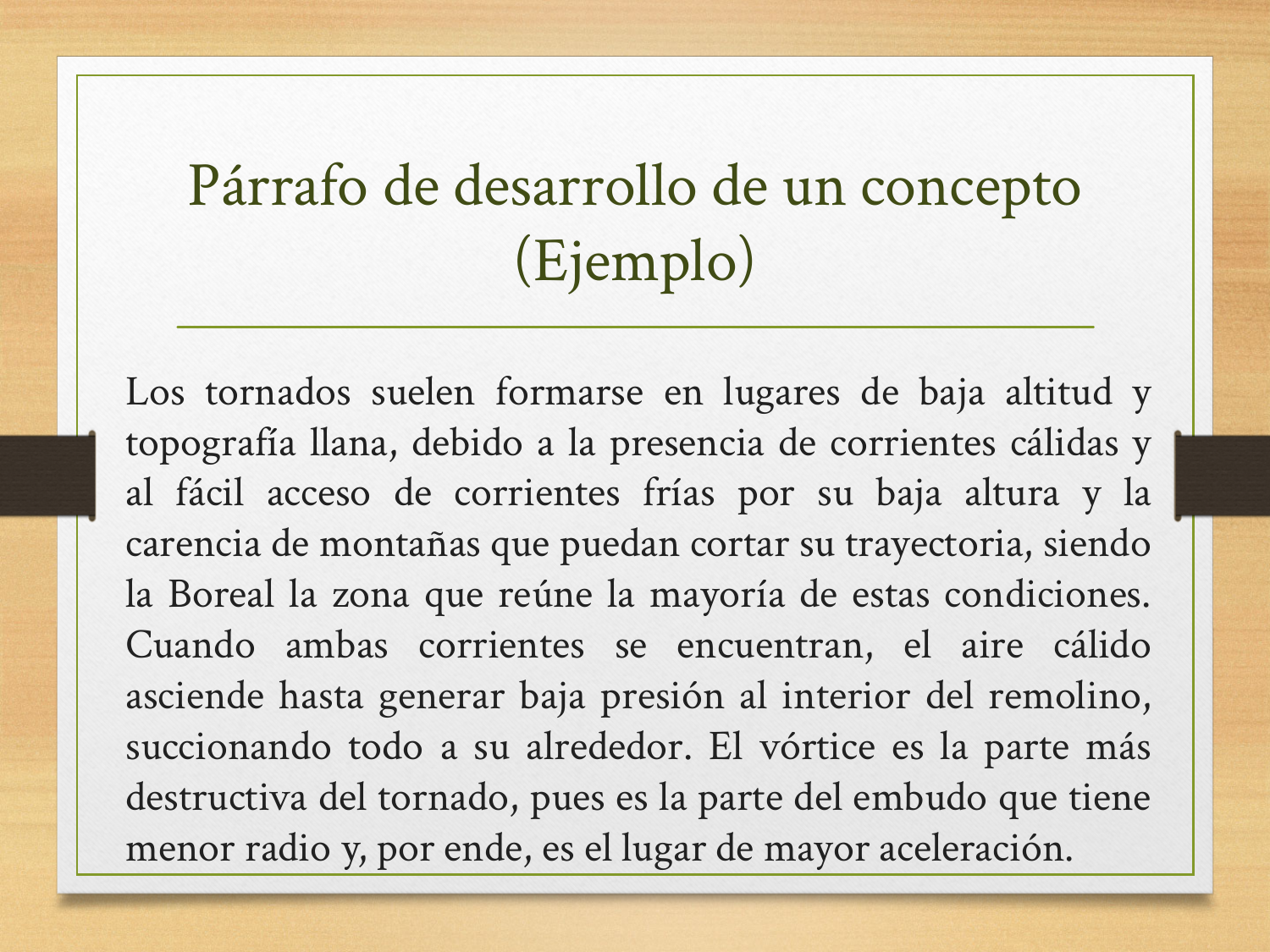

# Párrafo de desarrollo de un concepto (Ejemplo)
Los tornados suelen formarse en lugares de baja altitud y topografía llana, debido a la presencia de corrientes cálidas y al fácil acceso de corrientes frías por su baja altura y la carencia de montañas que puedan cortar su trayectoria, siendo la Boreal la zona que reúne la mayoría de estas condiciones. Cuando ambas corrientes se encuentran, el aire cálido asciende hasta generar baja presión al interior del remolino, succionando todo a su alrededor. El vórtice es la parte más destructiva del tornado, pues es la parte del embudo que tiene menor radio y, por ende, es el lugar de mayor aceleración.